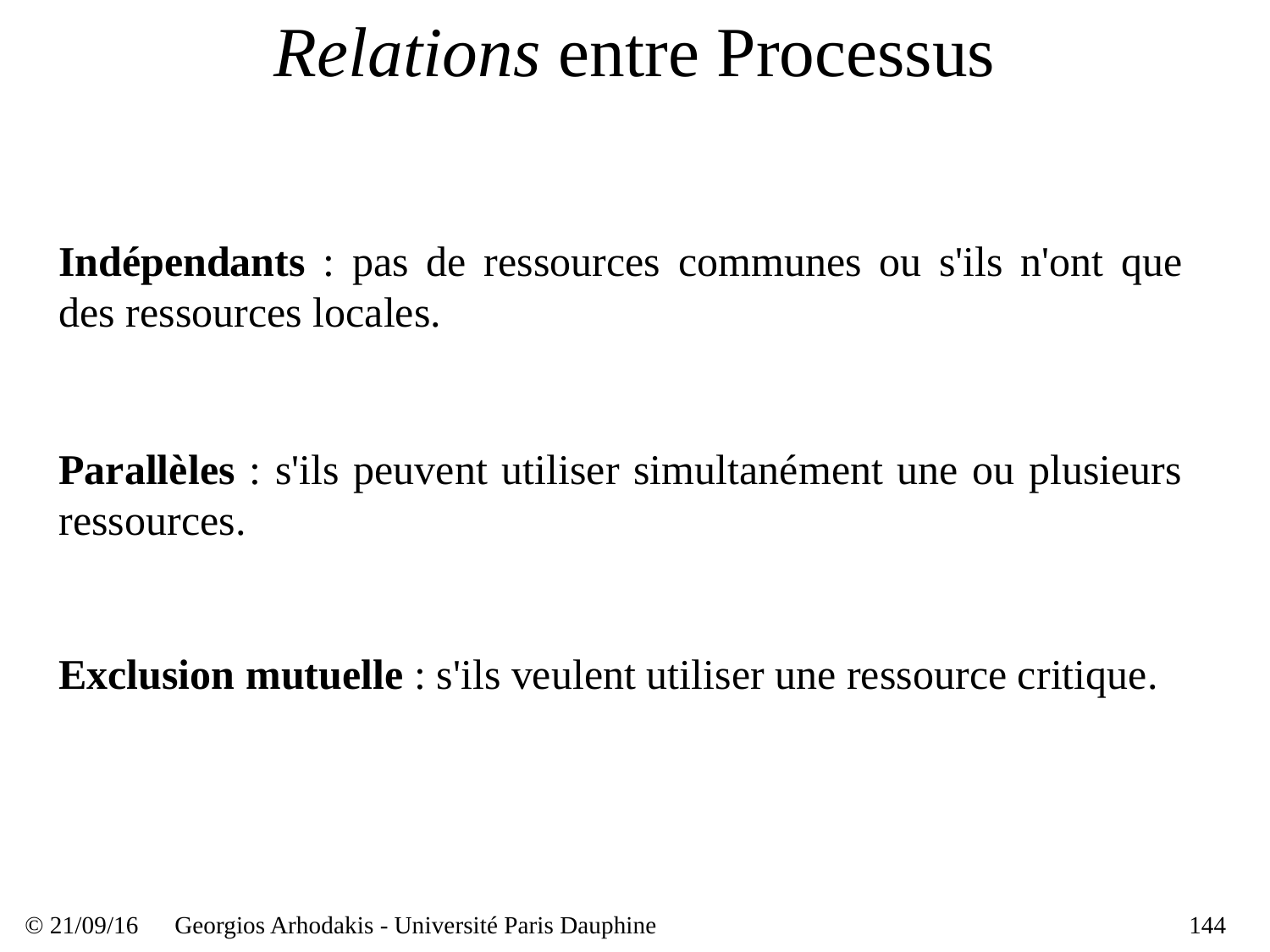

# Relations entre Processus
Indépendants : pas de ressources communes ou s'ils n'ont que des ressources locales.
Parallèles : s'ils peuvent utiliser simultanément une ou plusieurs ressources.
Exclusion mutuelle : s'ils veulent utiliser une ressource critique.
© 21/09/16
Georgios Arhodakis - Université Paris Dauphine
144